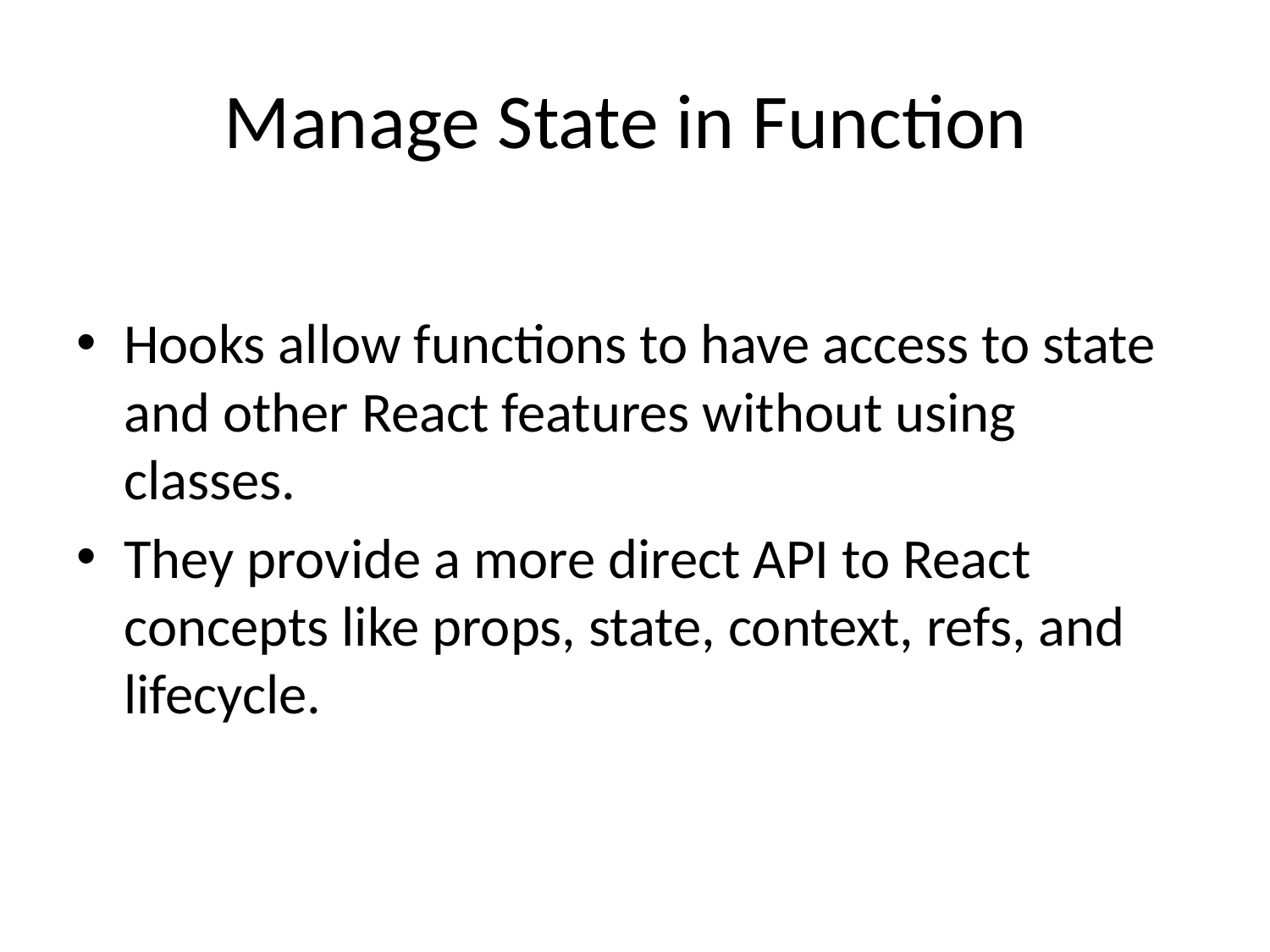

# Manage State in Function

Hooks allow functions to have access to state and other React features without using classes.
They provide a more direct API to React concepts like props, state, context, refs, and lifecycle.